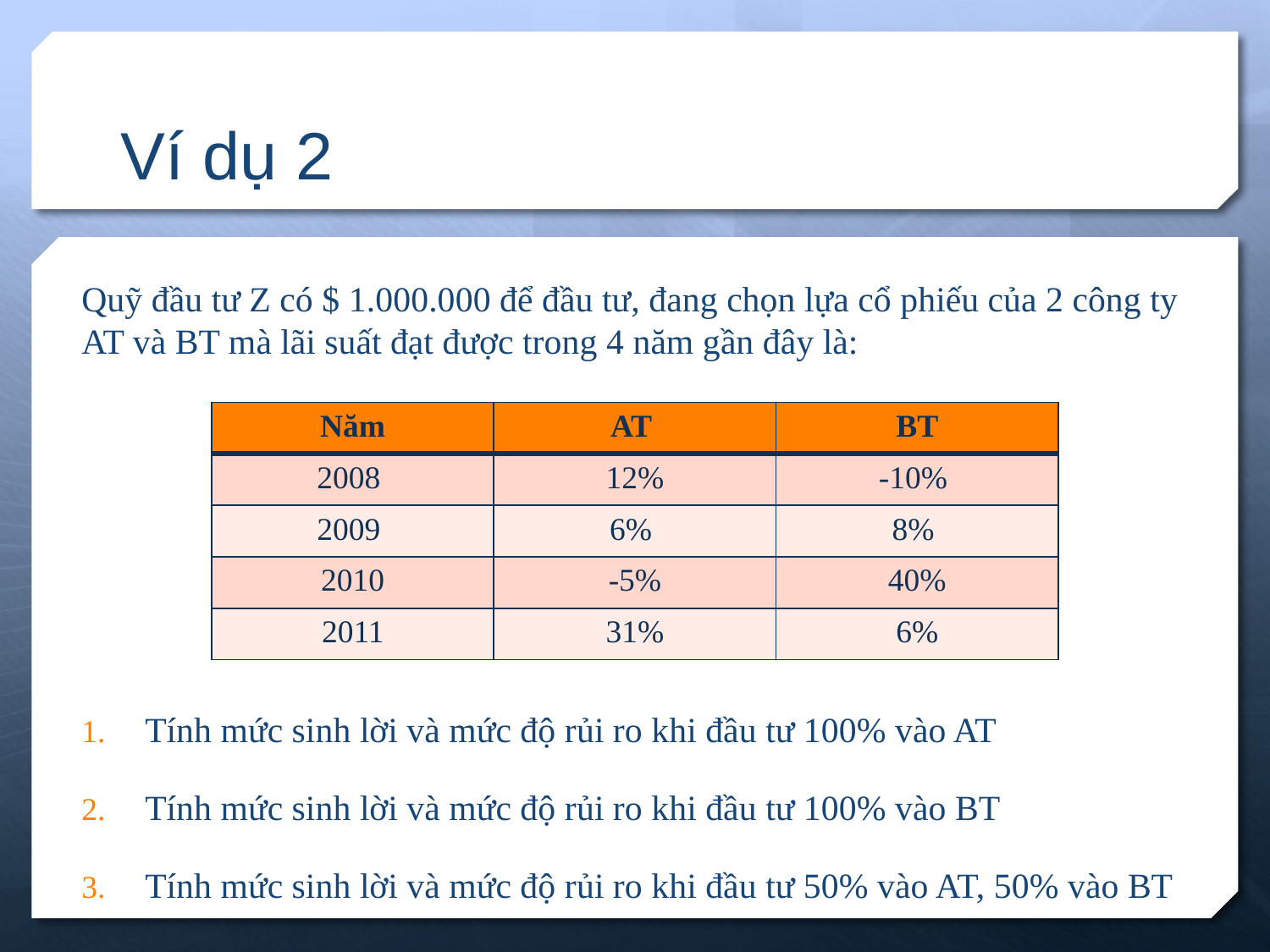

# Ví dụ 2
Quỹ đầu tư Z có $ 1.000.000 để đầu tư, đang chọn lựa cổ phiếu của 2 công ty AT và BT mà lãi suất đạt được trong 4 năm gần đây là:

Tính mức sinh lời và mức độ rủi ro khi đầu tư 100% vào AT
Tính mức sinh lời và mức độ rủi ro khi đầu tư 100% vào BT
Tính mức sinh lời và mức độ rủi ro khi đầu tư 50% vào AT, 50% vào BT
| Năm | AT | BT |
| --- | --- | --- |
| 2008 | 12% | -10% |
| 2009 | 6% | 8% |
| 2010 | -5% | 40% |
| 2011 | 31% | 6% |